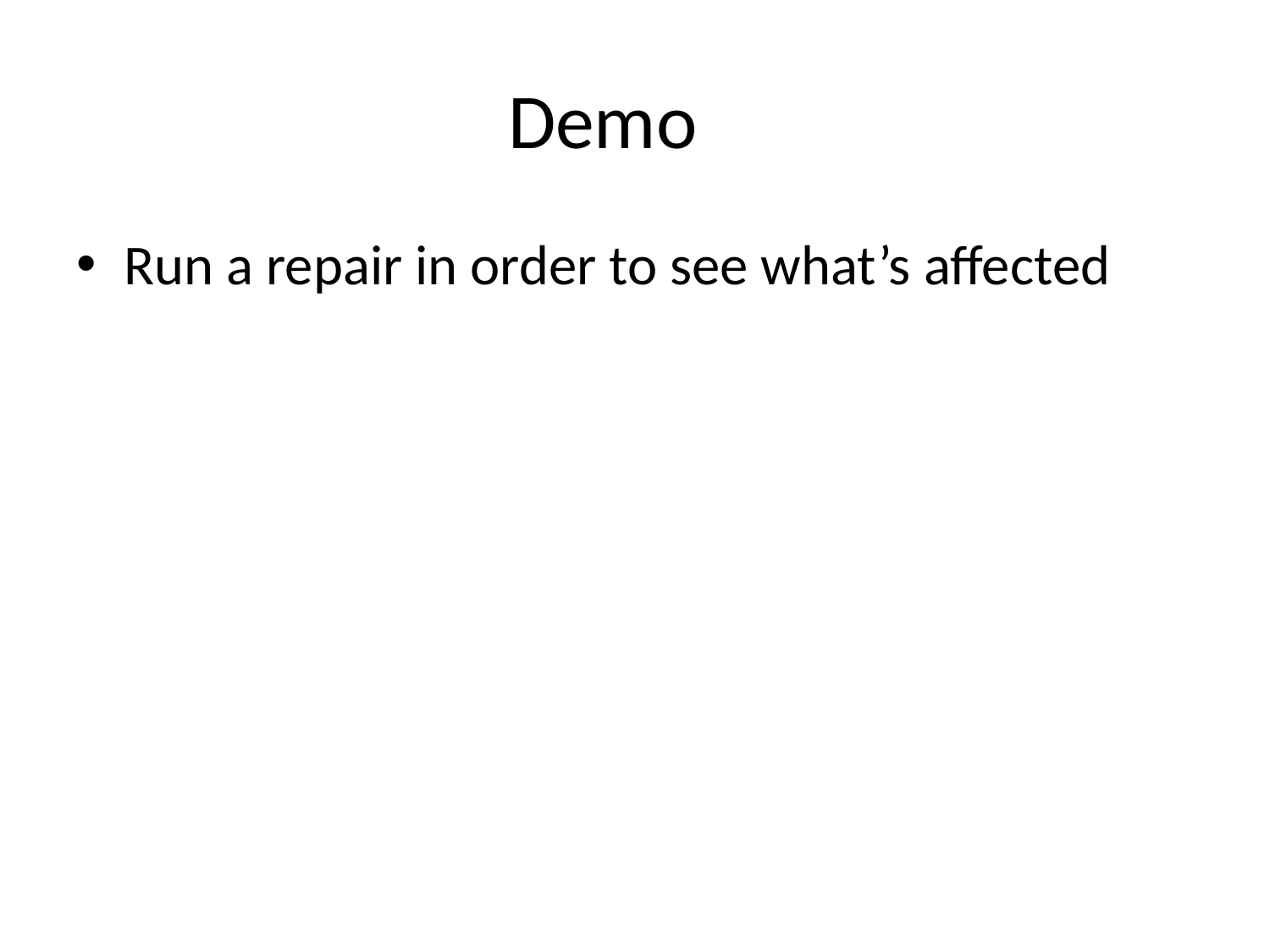

# Demo
Run a repair in order to see what’s affected